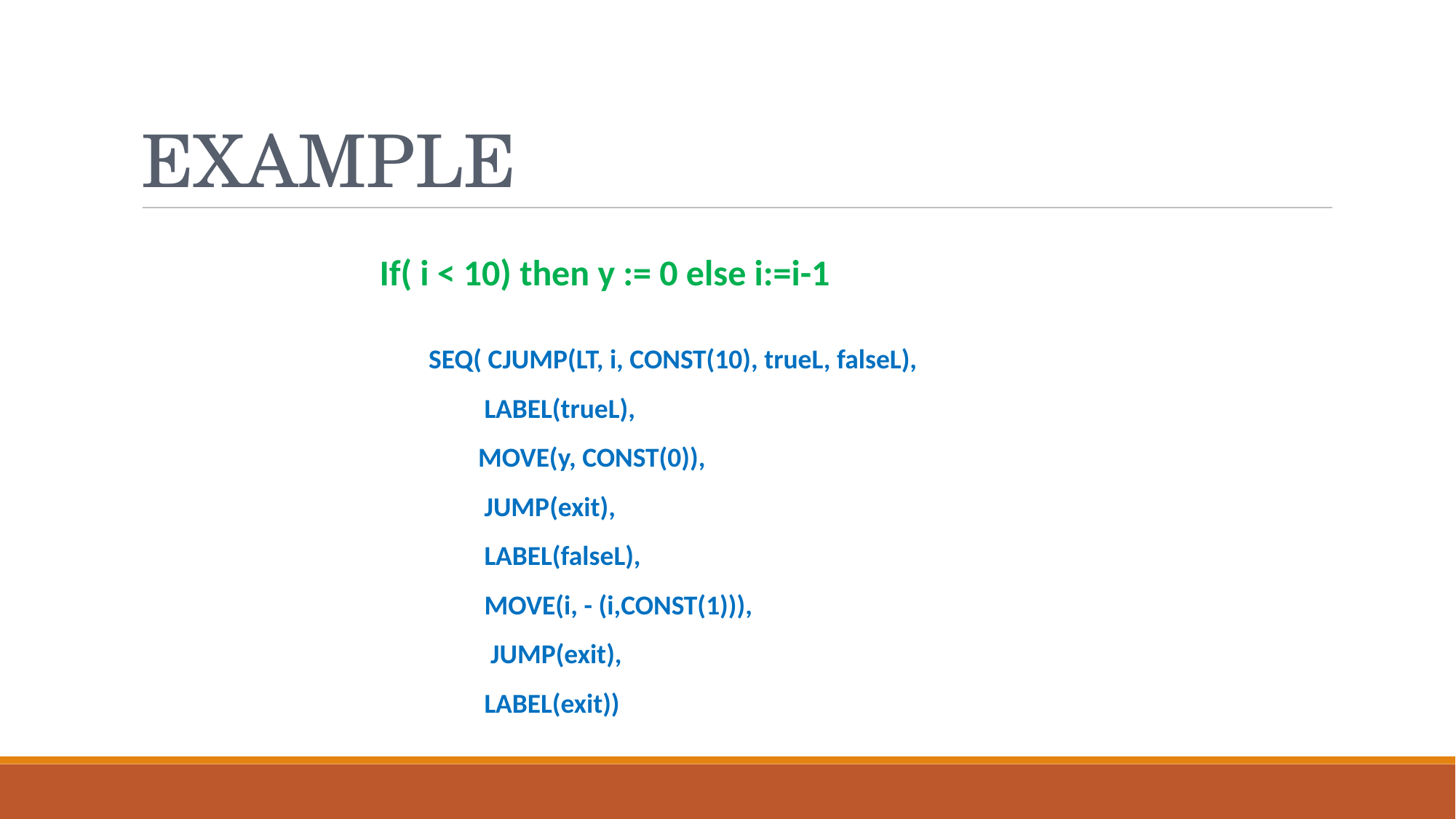

Example
If( i < 10) then y := 0 else i:=i-1
SEQ( CJUMP(LT, i, CONST(10), trueL, falseL),
         LABEL(trueL),
        MOVE(y, CONST(0)),
         JUMP(exit),
         LABEL(falseL),
         MOVE(i, - (i,CONST(1))),
          JUMP(exit),
         LABEL(exit))